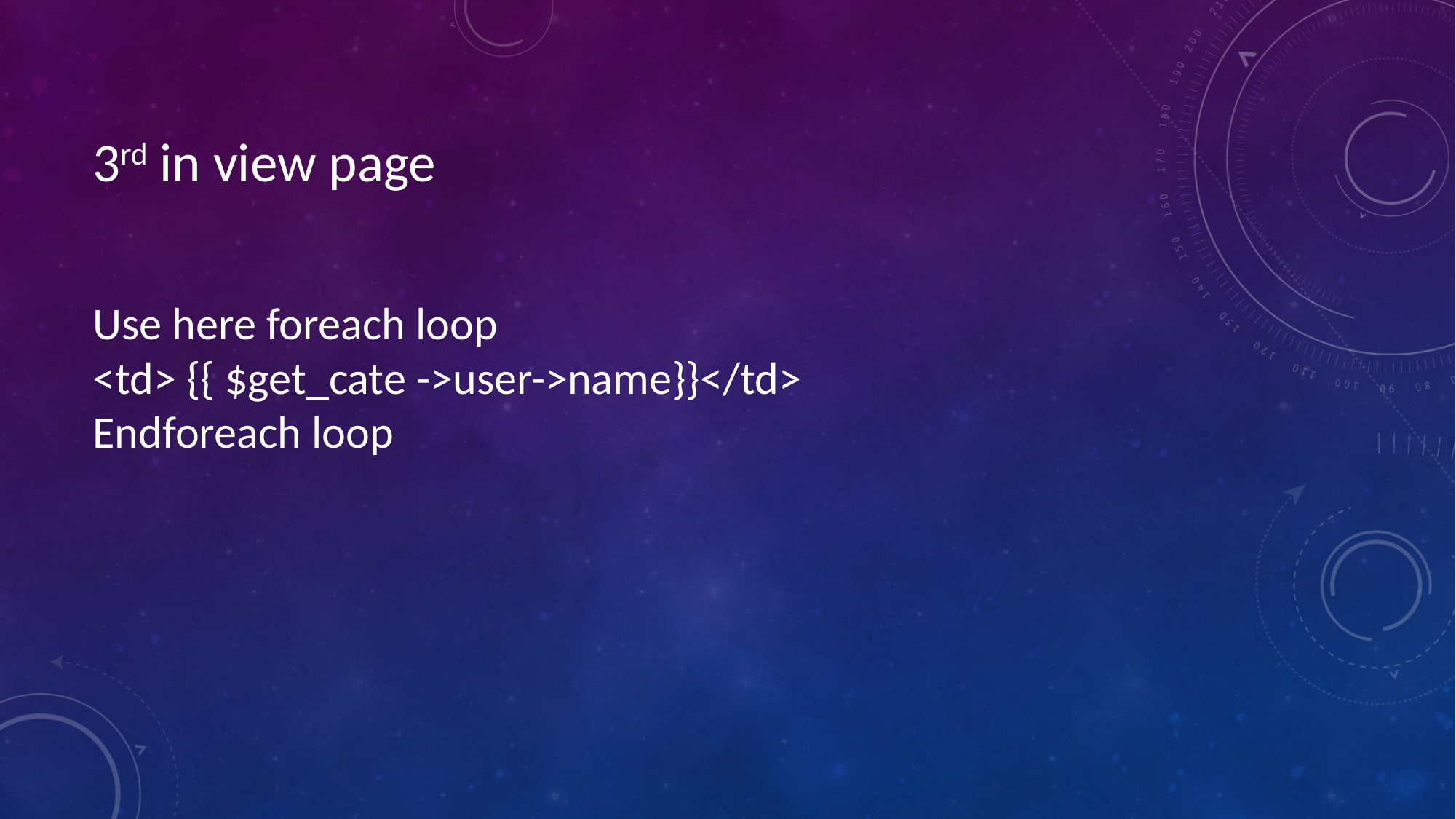

# 3rd in view page
Use here foreach loop
<td> {{ $get_cate ->user->name}}</td>
Endforeach loop